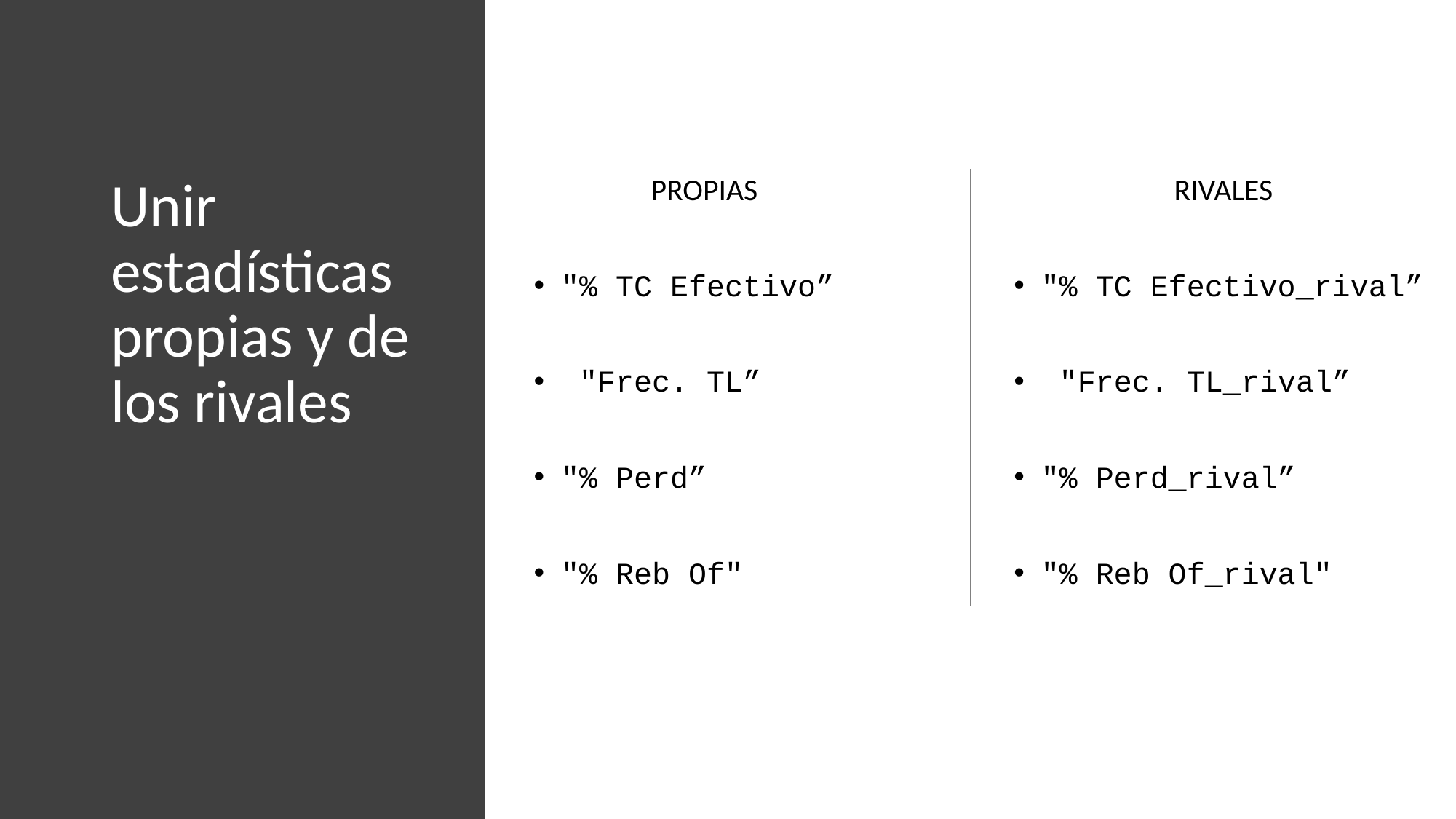

# Unir estadísticas propias y de los rivales
PROPIAS

"% TC Efectivo”

 "Frec. TL”

"% Perd”

"% Reb Of"

RIVALES

"% TC Efectivo_rival”

 "Frec. TL_rival”

"% Perd_rival”

"% Reb Of_rival"